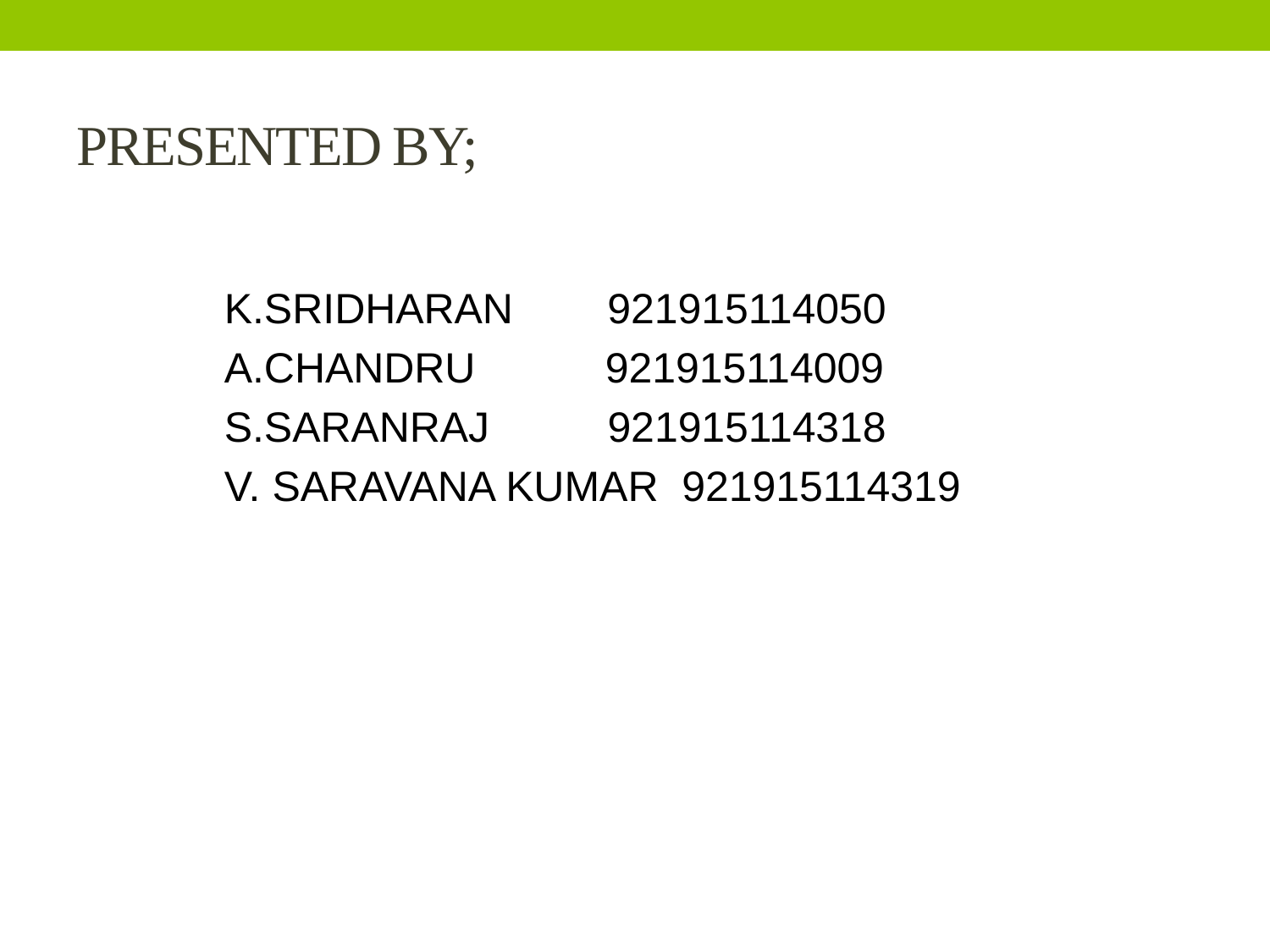

# PRESENTED BY;
K.SRIDHARAN        921915114050
A.CHANDRU           921915114009
S.SARANRAJ          921915114318
V. SARAVANA KUMAR  921915114319